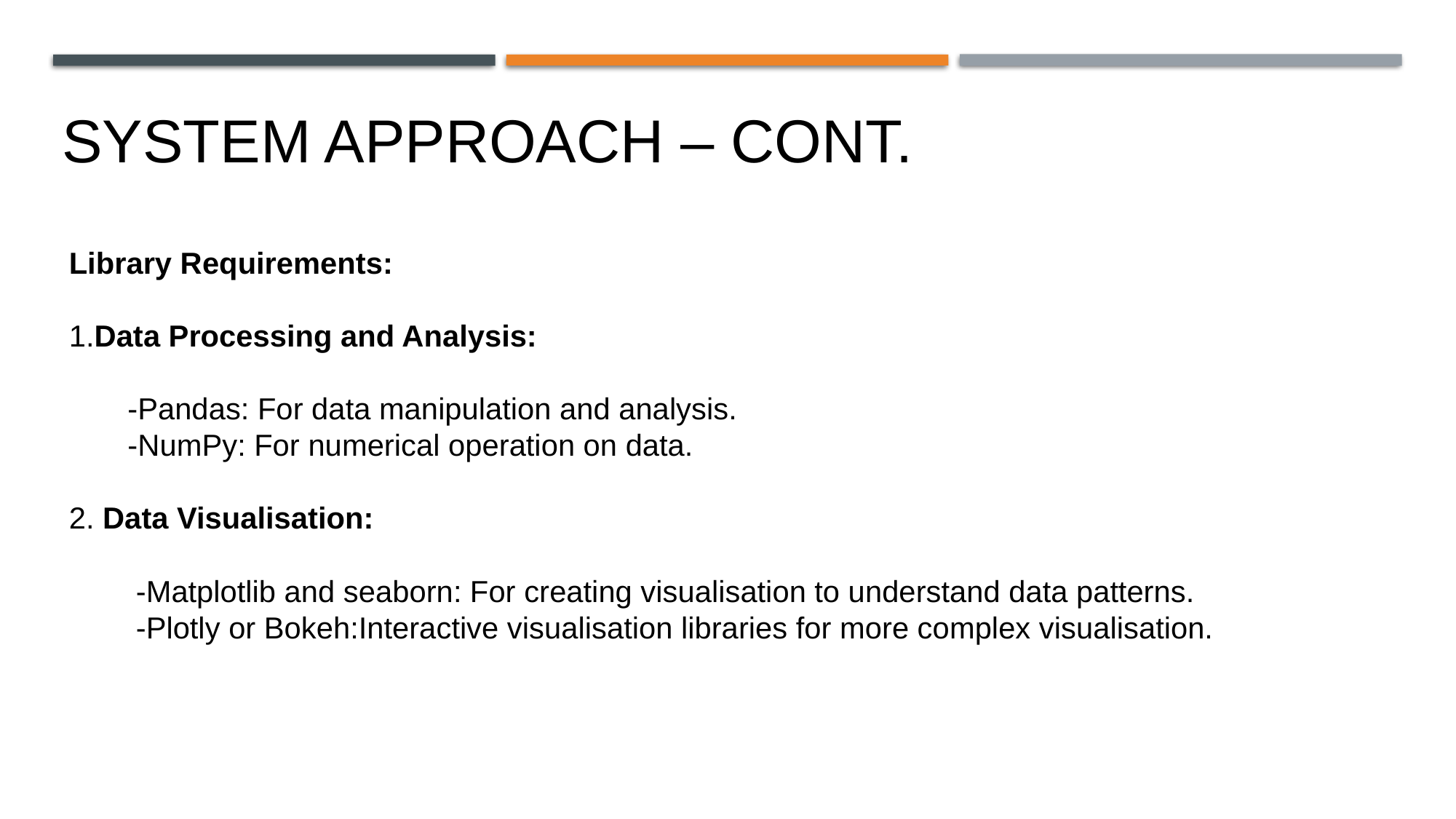

SYSTEM APPROACH – CONT.
Library Requirements:

1.Data Processing and Analysis:

       -Pandas: For data manipulation and analysis.
       -NumPy: For numerical operation on data.

2. Data Visualisation:

        -Matplotlib and seaborn: For creating visualisation to understand data patterns.
        -Plotly or Bokeh:Interactive visualisation libraries for more complex visualisation.